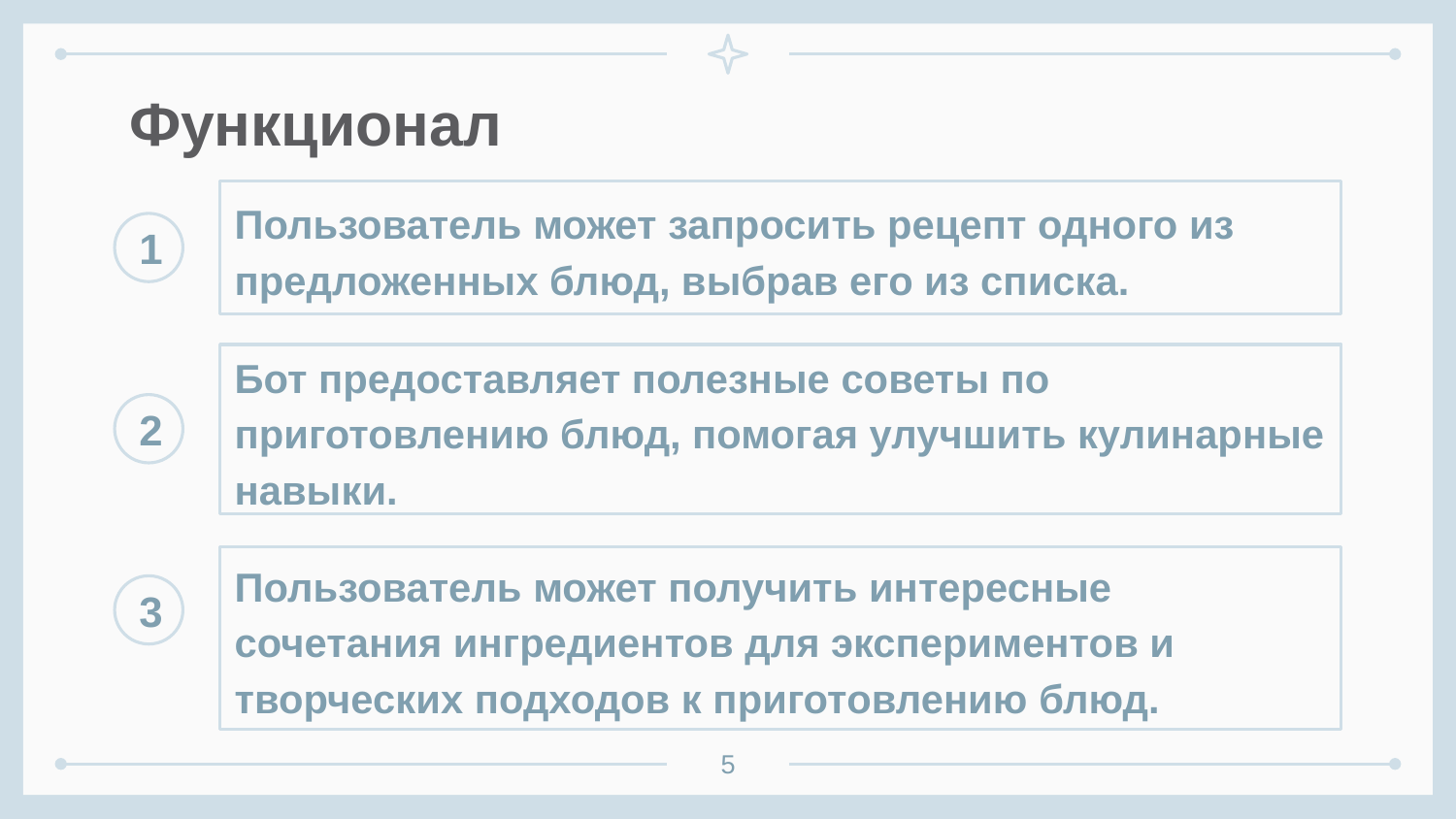

# Функционал
Пользователь может запросить рецепт одного из предложенных блюд, выбрав его из списка.
1
Бот предоставляет полезные советы по приготовлению блюд, помогая улучшить кулинарные навыки.
2
Пользователь может получить интересные сочетания ингредиентов для экспериментов и творческих подходов к приготовлению блюд.
3
5